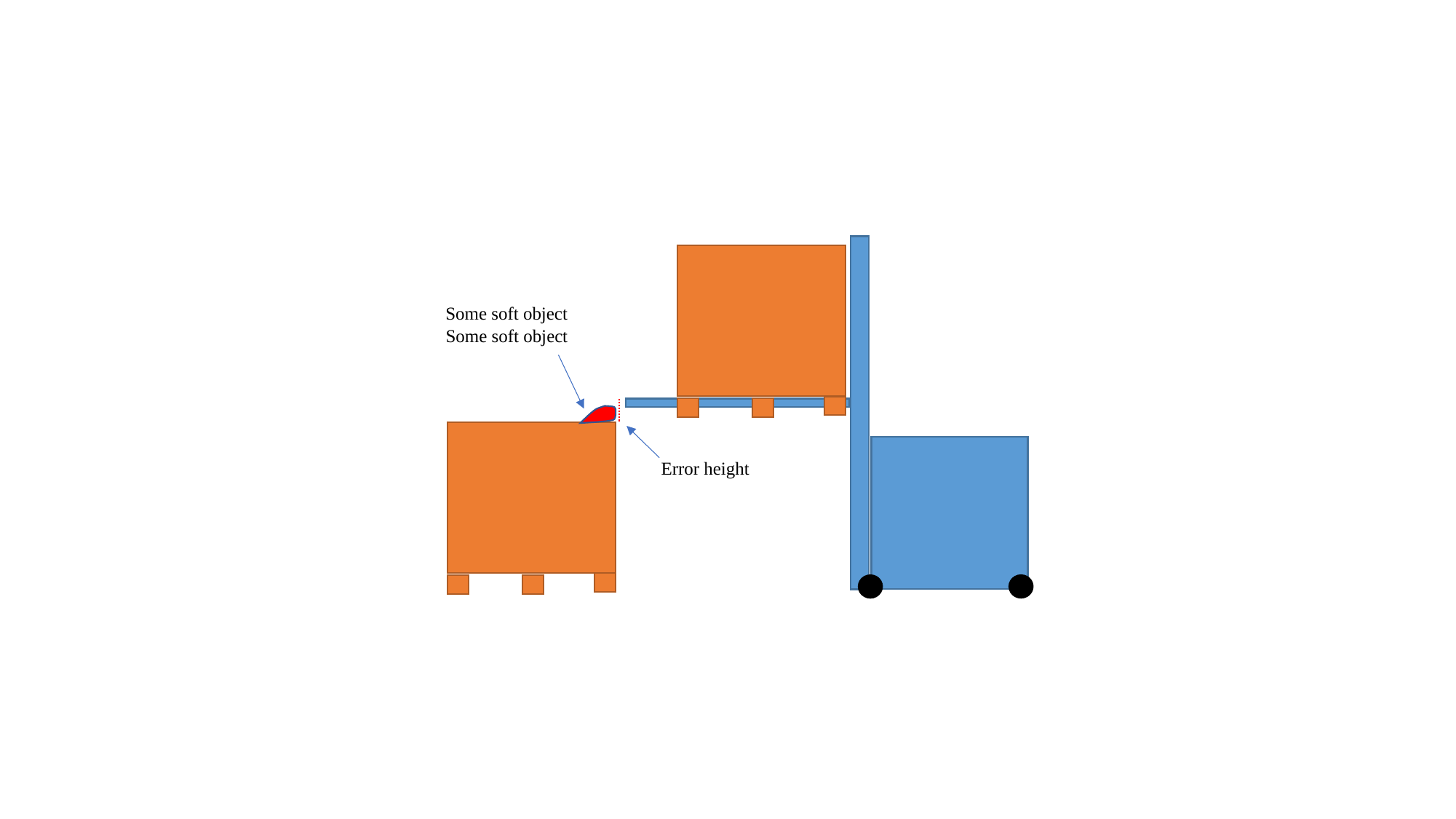

Some soft object

Error height

Some soft object